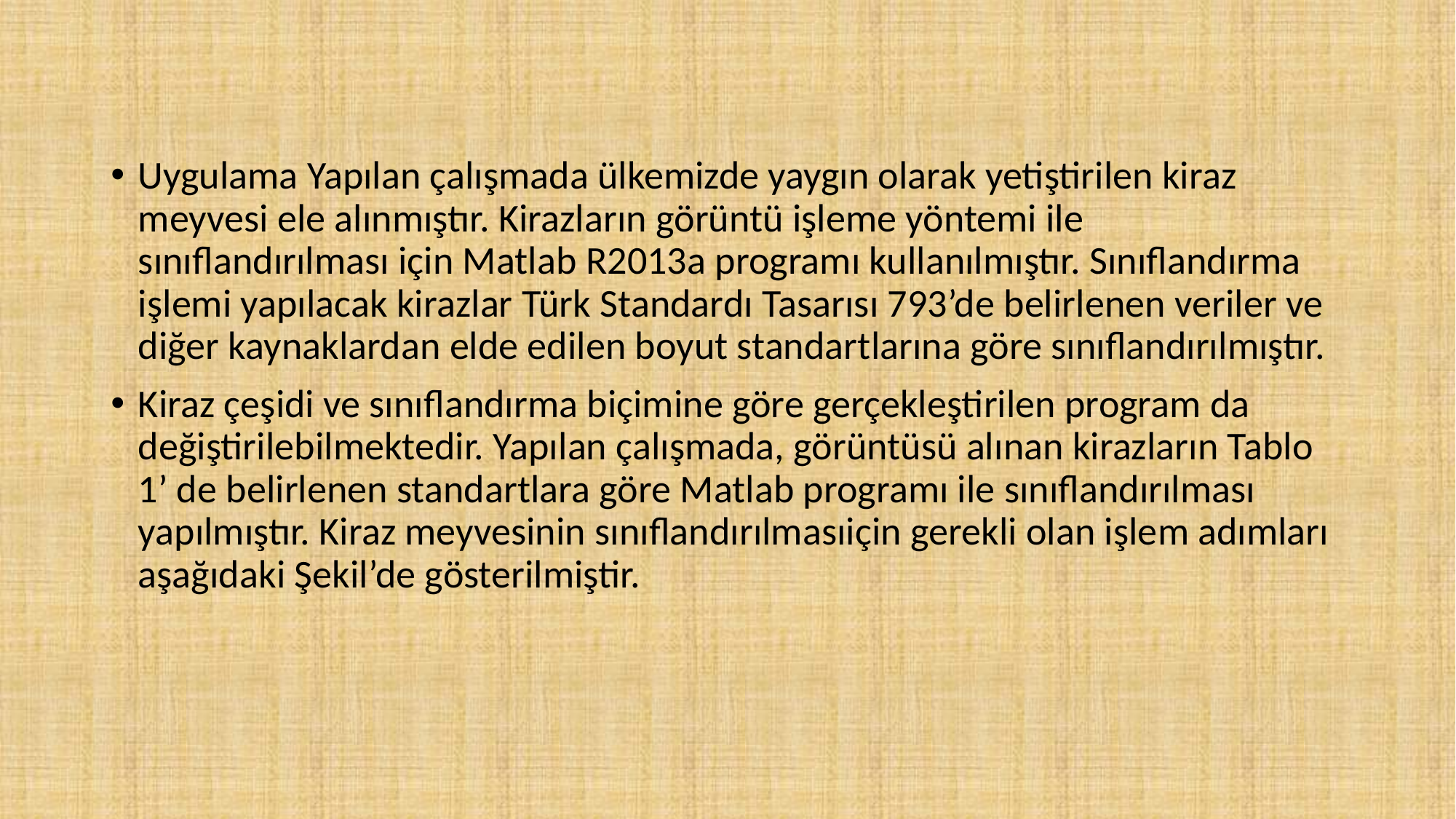

Uygulama Yapılan çalışmada ülkemizde yaygın olarak yetiştirilen kiraz meyvesi ele alınmıştır. Kirazların görüntü işleme yöntemi ile sınıflandırılması için Matlab R2013a programı kullanılmıştır. Sınıflandırma işlemi yapılacak kirazlar Türk Standardı Tasarısı 793’de belirlenen veriler ve diğer kaynaklardan elde edilen boyut standartlarına göre sınıflandırılmıştır.
Kiraz çeşidi ve sınıflandırma biçimine göre gerçekleştirilen program da değiştirilebilmektedir. Yapılan çalışmada, görüntüsü alınan kirazların Tablo 1’ de belirlenen standartlara göre Matlab programı ile sınıflandırılması yapılmıştır. Kiraz meyvesinin sınıflandırılmasıiçin gerekli olan işlem adımları aşağıdaki Şekil’de gösterilmiştir.